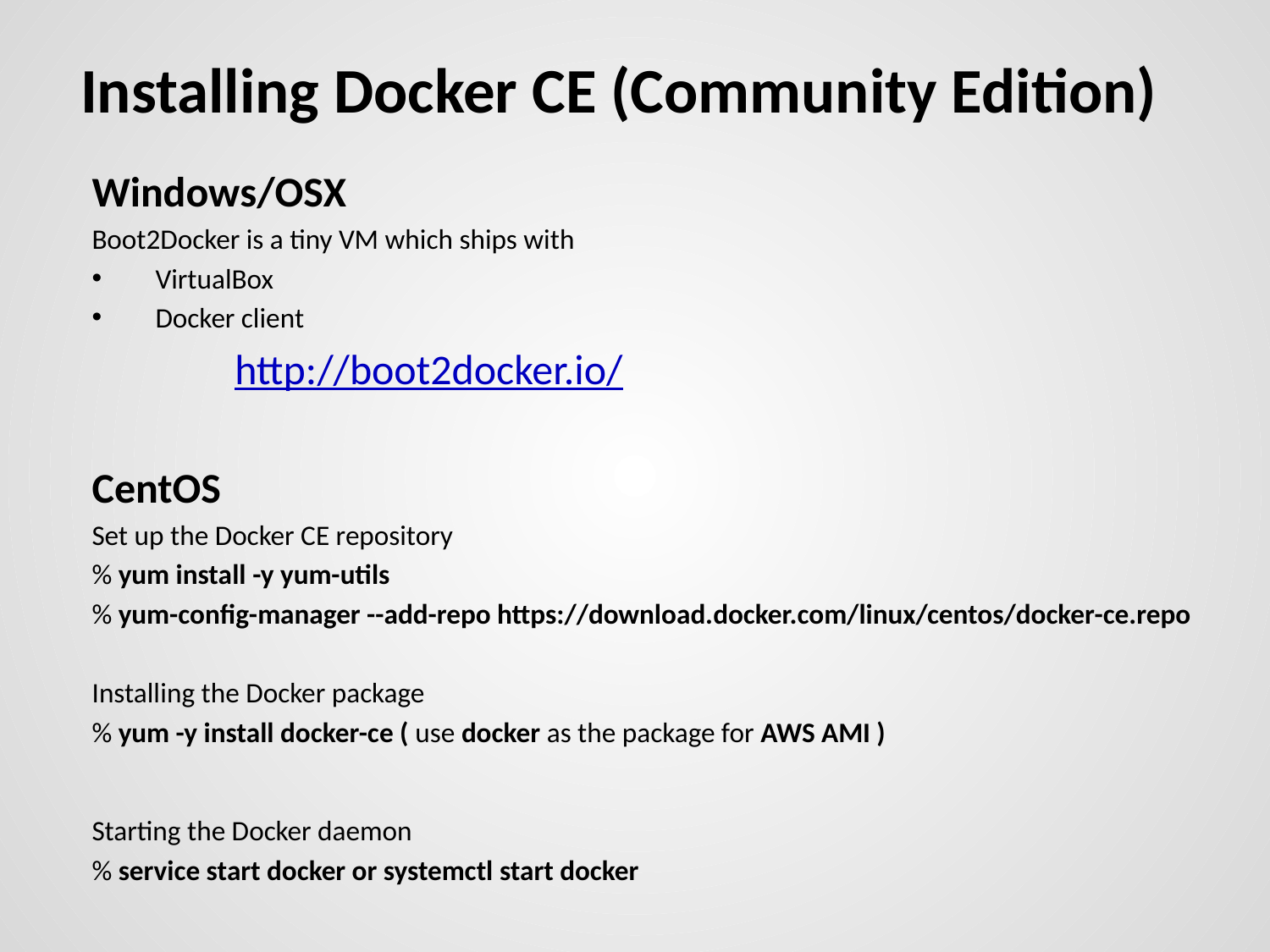

# Installing Docker CE (Community Edition)
Windows/OSX
Boot2Docker is a tiny VM which ships with
VirtualBox
Docker client
               http://boot2docker.io/

CentOS
Set up the Docker CE repository
% yum install -y yum-utils
% yum-config-manager --add-repo https://download.docker.com/linux/centos/docker-ce.repo

Installing the Docker package
% yum -y install docker-ce ( use docker as the package for AWS AMI )

Starting the Docker daemon
% service start docker or systemctl start docker